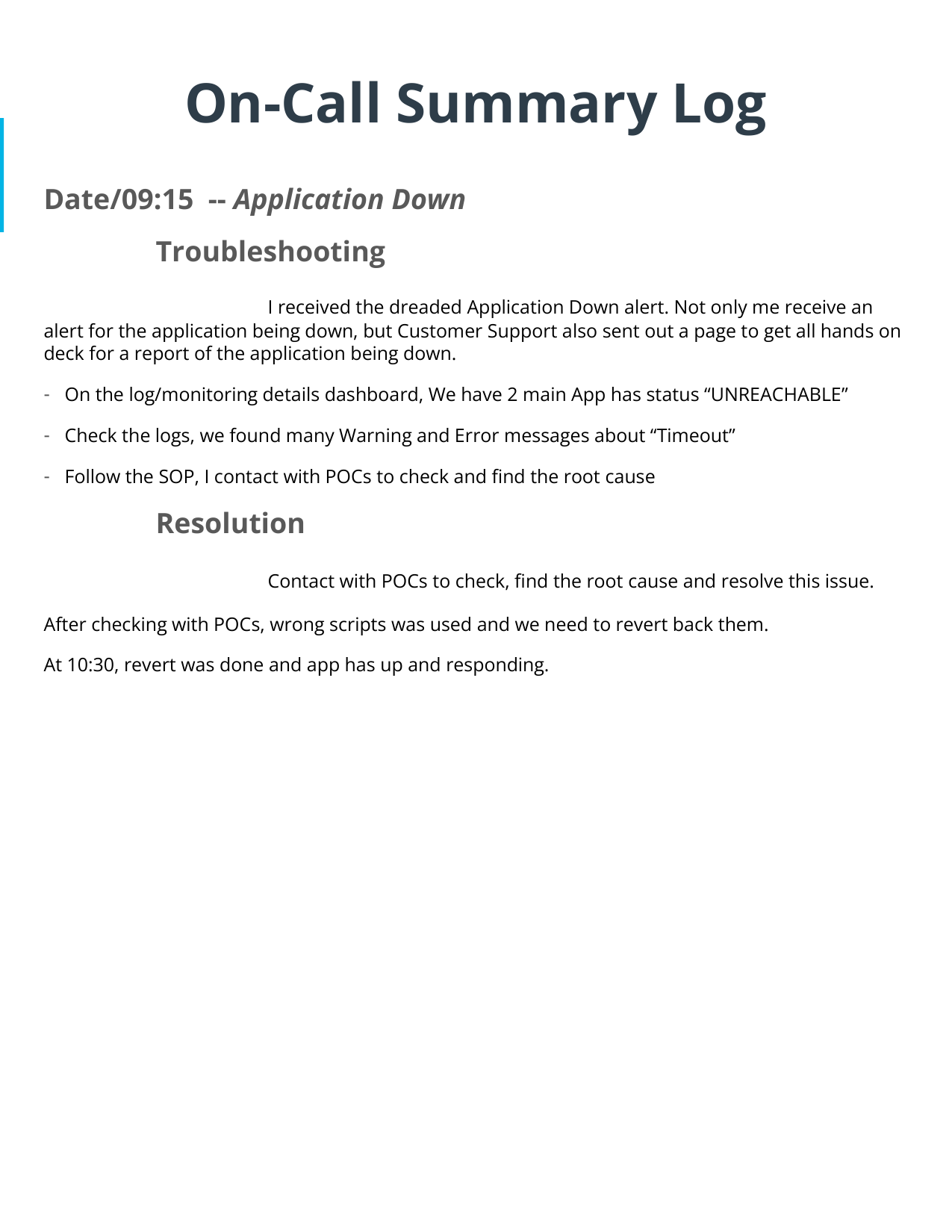

# On-Call Summary Log
Date/09:15  -- Application Down
	Troubleshooting
		I received the dreaded Application Down alert. Not only me receive an alert for the application being down, but Customer Support also sent out a page to get all hands on deck for a report of the application being down.
On the log/monitoring details dashboard, We have 2 main App has status “UNREACHABLE”
Check the logs, we found many Warning and Error messages about “Timeout”
Follow the SOP, I contact with POCs to check and find the root cause
	Resolution
		Contact with POCs to check, find the root cause and resolve this issue.
After checking with POCs, wrong scripts was used and we need to revert back them.
At 10:30, revert was done and app has up and responding.